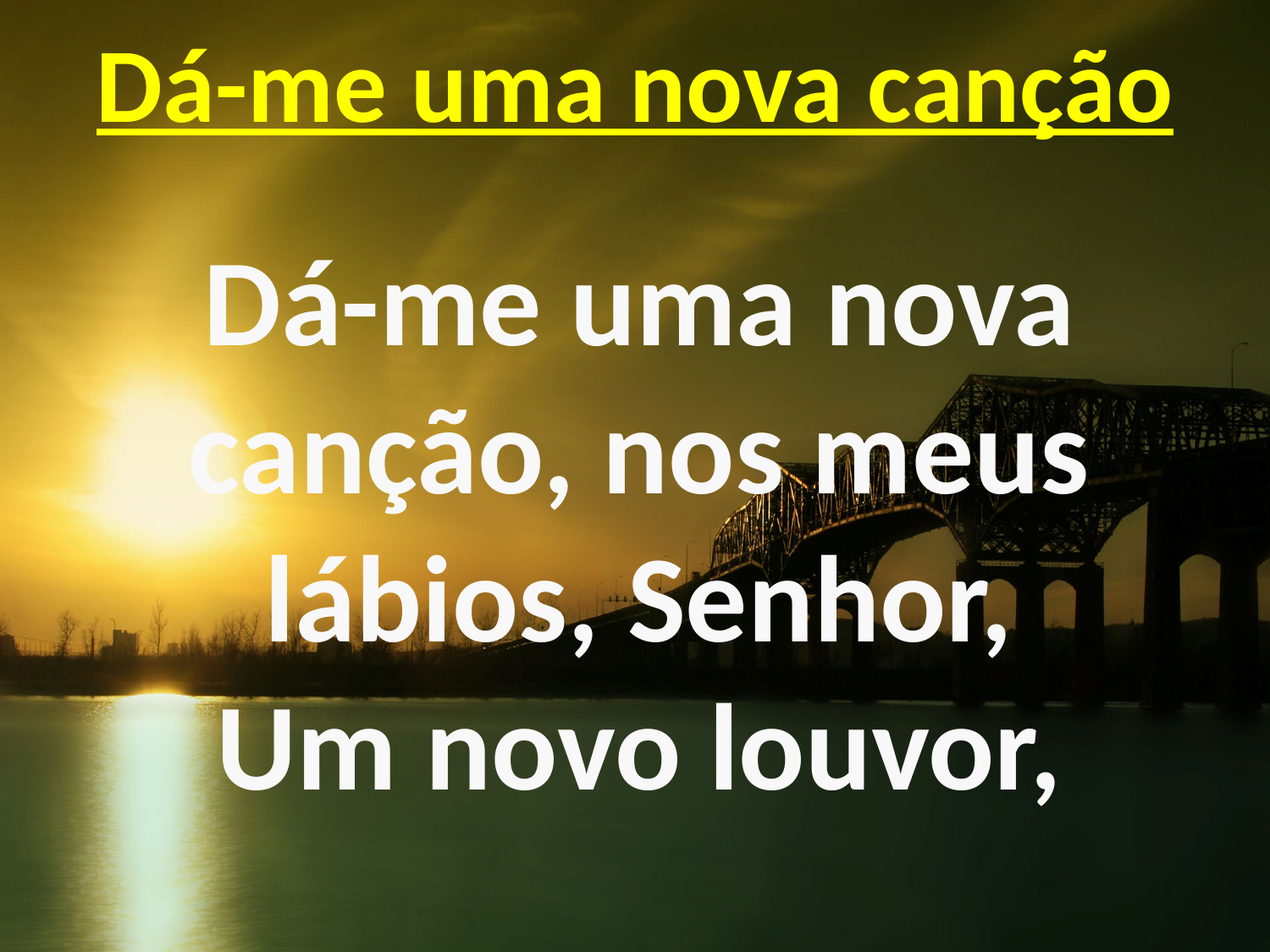

# Dá-me uma nova canção
Dá-me uma nova
canção, nos meus lábios, Senhor,
Um novo louvor,